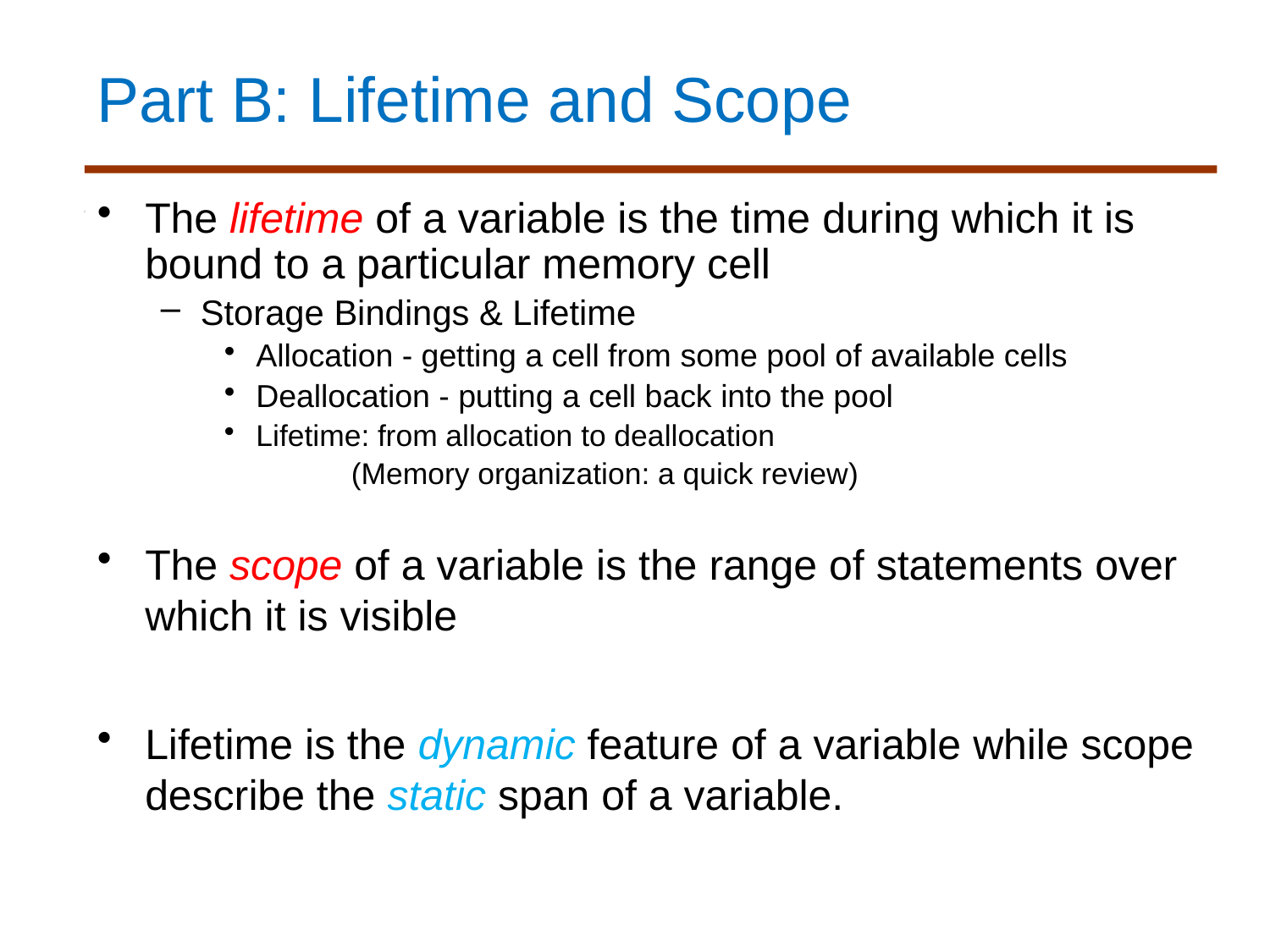

# Part B: Lifetime and Scope
The lifetime of a variable is the time during which it is bound to a particular memory cell
Storage Bindings & Lifetime
Allocation - getting a cell from some pool of available cells
Deallocation - putting a cell back into the pool
Lifetime: from allocation to deallocation
	(Memory organization: a quick review)

The scope of a variable is the range of statements over which it is visible

Lifetime is the dynamic feature of a variable while scope describe the static span of a variable.